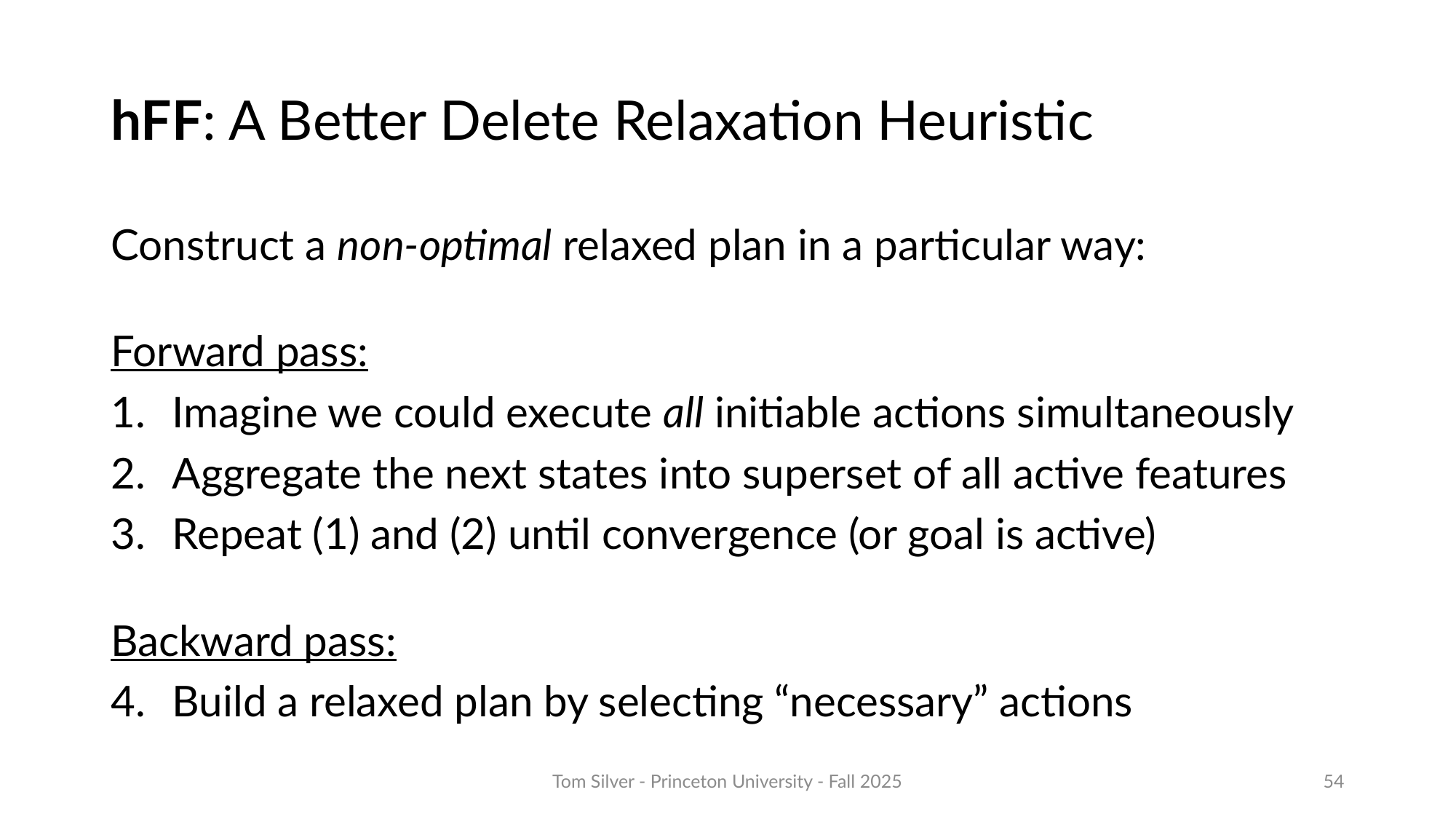

# hFF: A Better Delete Relaxation Heuristic
Construct a non-optimal relaxed plan in a particular way:
Forward pass:
Imagine we could execute all initiable actions simultaneously
Aggregate the next states into superset of all active features
Repeat (1) and (2) until convergence (or goal is active)
Backward pass:
Build a relaxed plan by selecting “necessary” actions

Tom Silver - Princeton University - Fall 2025
54